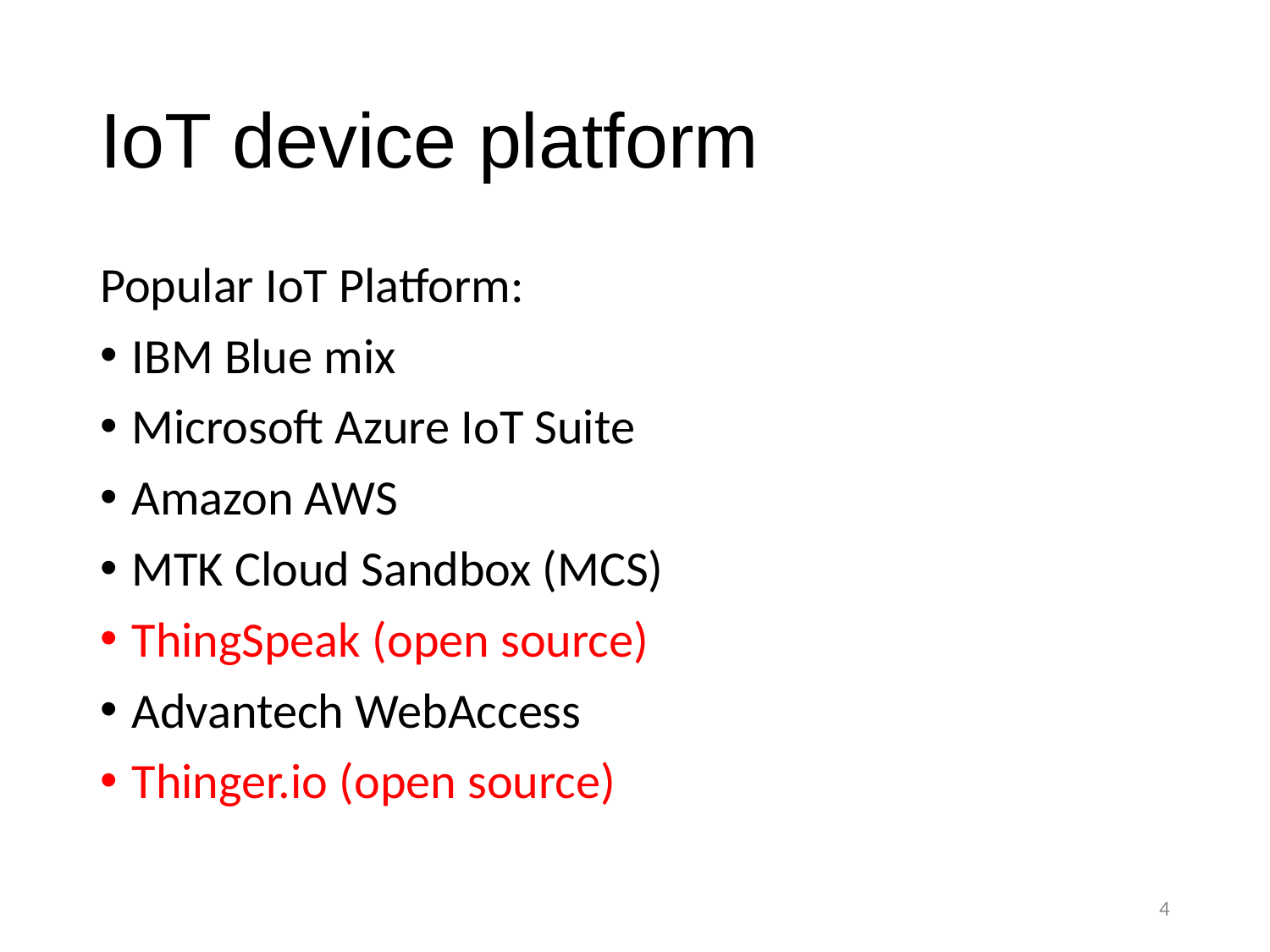

# IoT device platform
Popular IoT Platform:
IBM Blue mix
Microsoft Azure IoT Suite
Amazon AWS
MTK Cloud Sandbox (MCS)
ThingSpeak (open source)
Advantech WebAccess
Thinger.io (open source)
4